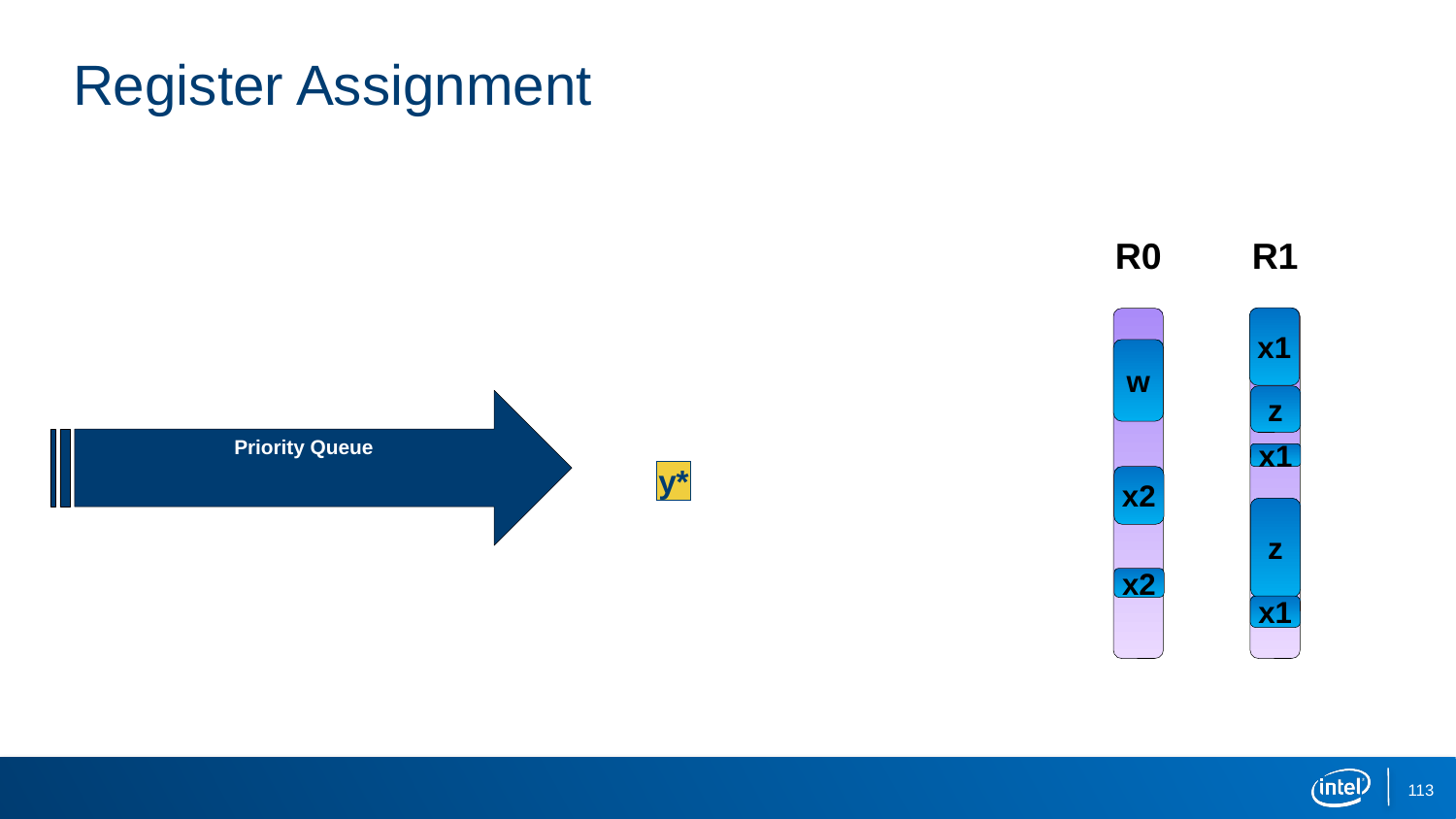

# Register Assignment

R0
R1
x1

w
z
Priority Queue
x1
y*
x2
z
x2
x1
113